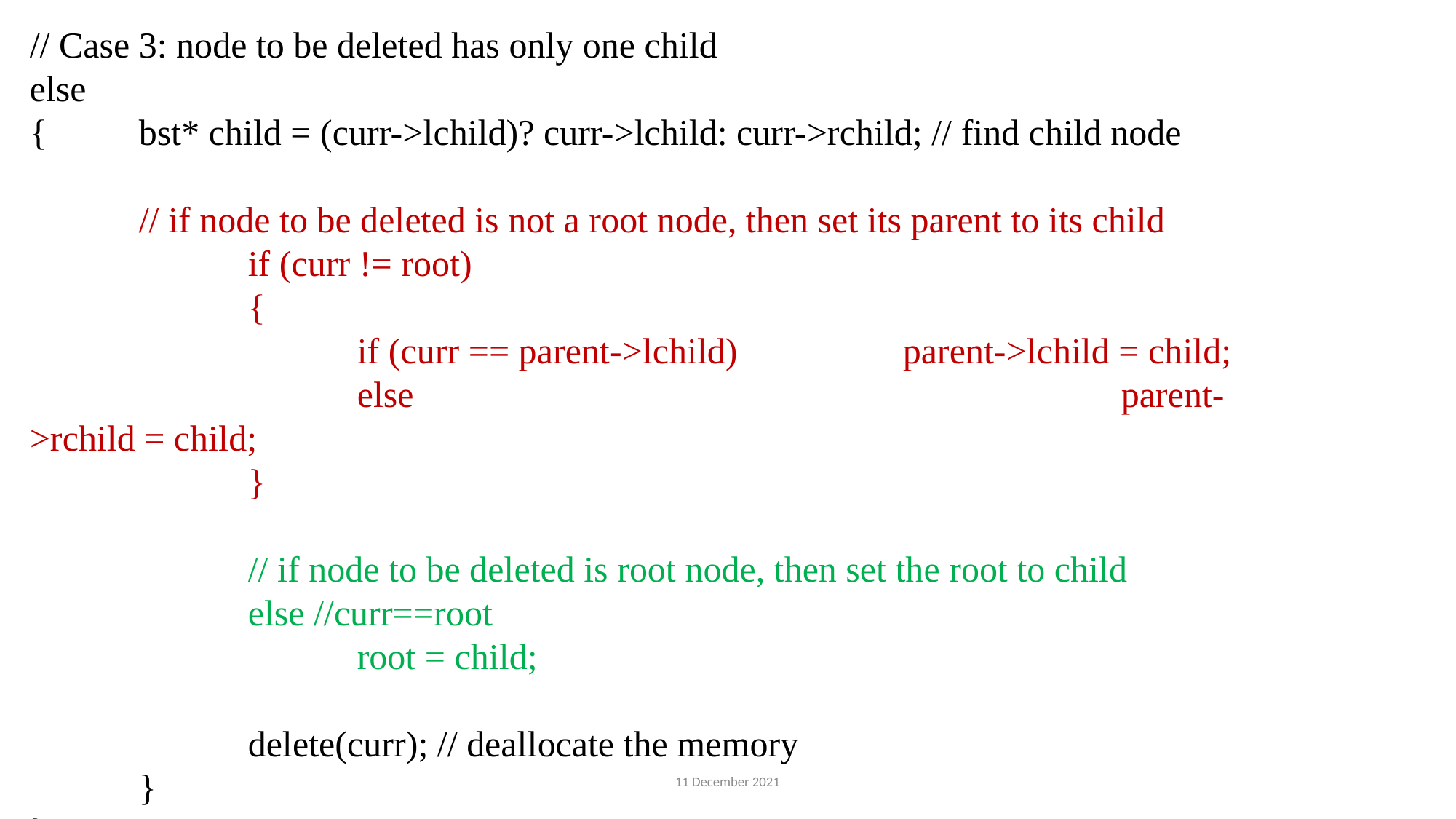

// Case 3: node to be deleted has only one child
else
{	bst* child = (curr->lchild)? curr->lchild: curr->rchild; // find child node

	// if node to be deleted is not a root node, then set its parent to its child
		if (curr != root)
		{
			if (curr == parent->lchild)		parent->lchild = child;
			else							parent->rchild = child;
		}

		// if node to be deleted is root node, then set the root to child
		else //curr==root
			root = child;

		delete(curr); // deallocate the memory
	}
}
11 December 2021